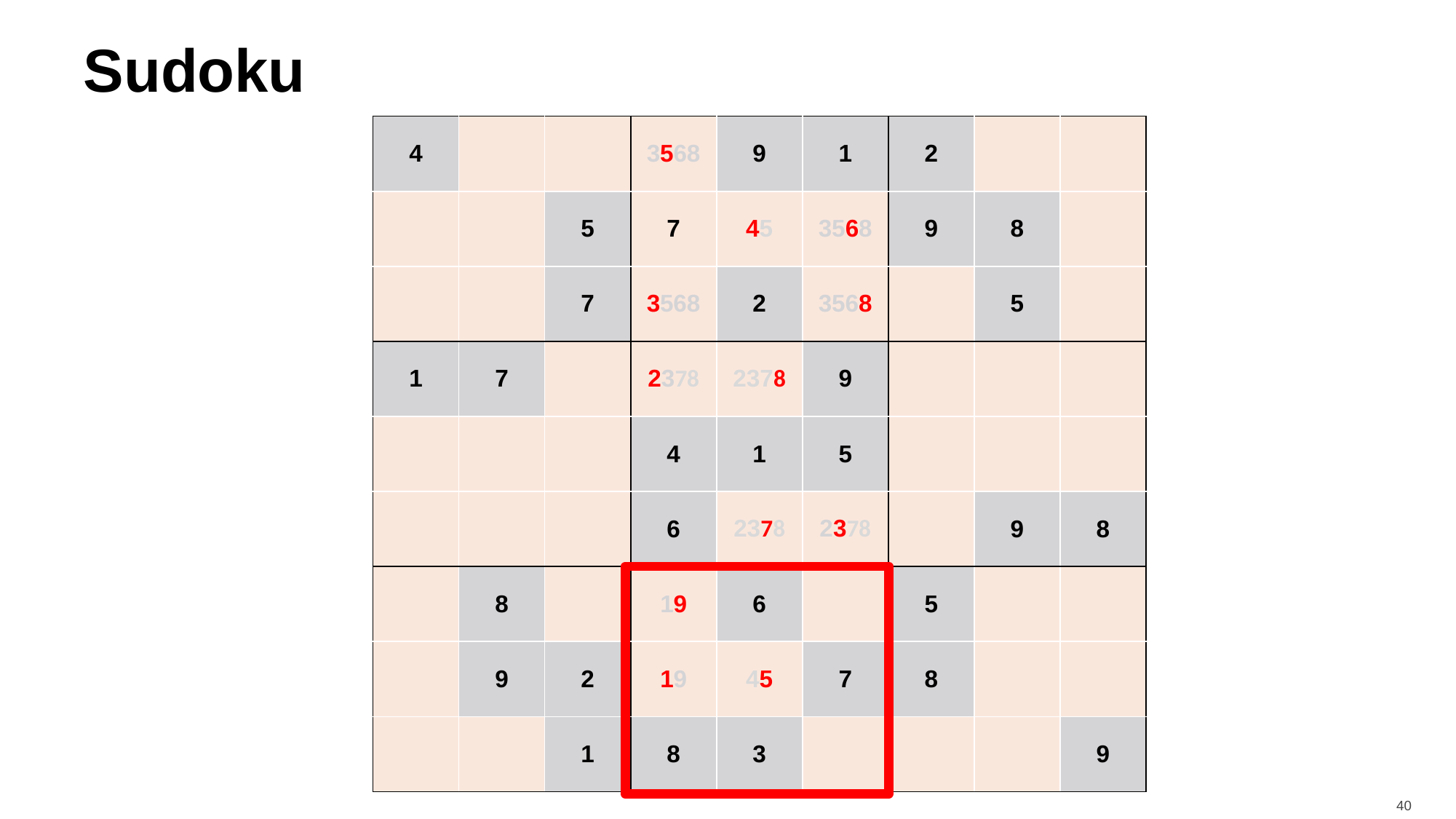

# Sudoku
| 4 |  |  | 3568 | 9 | 1 | 2 |  |  |
| --- | --- | --- | --- | --- | --- | --- | --- | --- |
|  |  | 5 | 7 | 45 | 3568 | 9 | 8 |  |
|  |  | 7 | 3568 | 2 | 3568 |  | 5 |  |
| 1 | 7 |  | 2378 | 2378 | 9 |  |  |  |
|  |  |  | 4 | 1 | 5 |  |  |  |
|  |  |  | 6 | 2378 | 2378 |  | 9 | 8 |
|  | 8 |  | 19 | 6 |  | 5 |  |  |
|  | 9 | 2 | 19 | 45 | 7 | 8 |  |  |
|  |  | 1 | 8 | 3 |  |  |  | 9 |

40